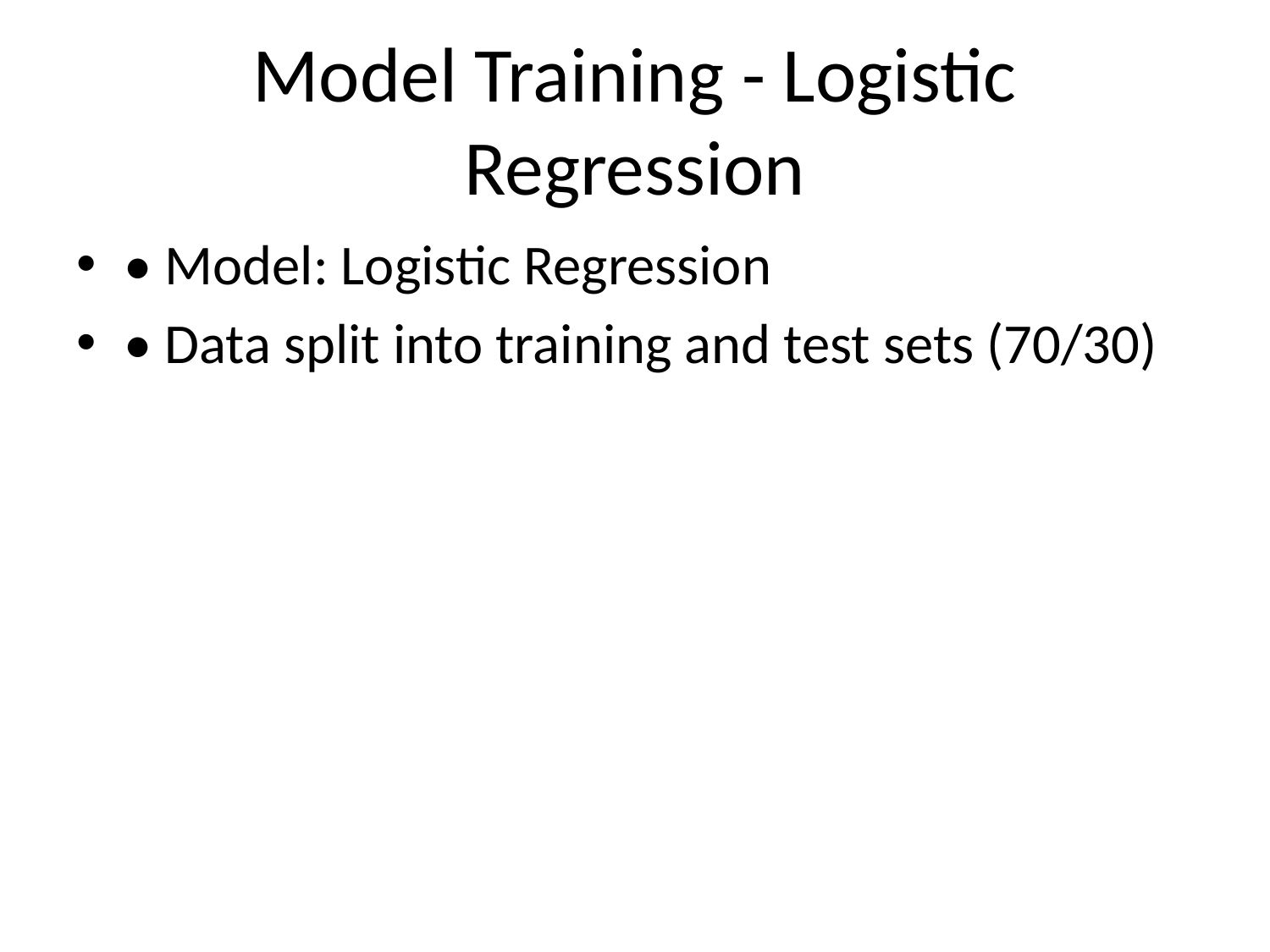

# Model Training - Logistic Regression
• Model: Logistic Regression
• Data split into training and test sets (70/30)